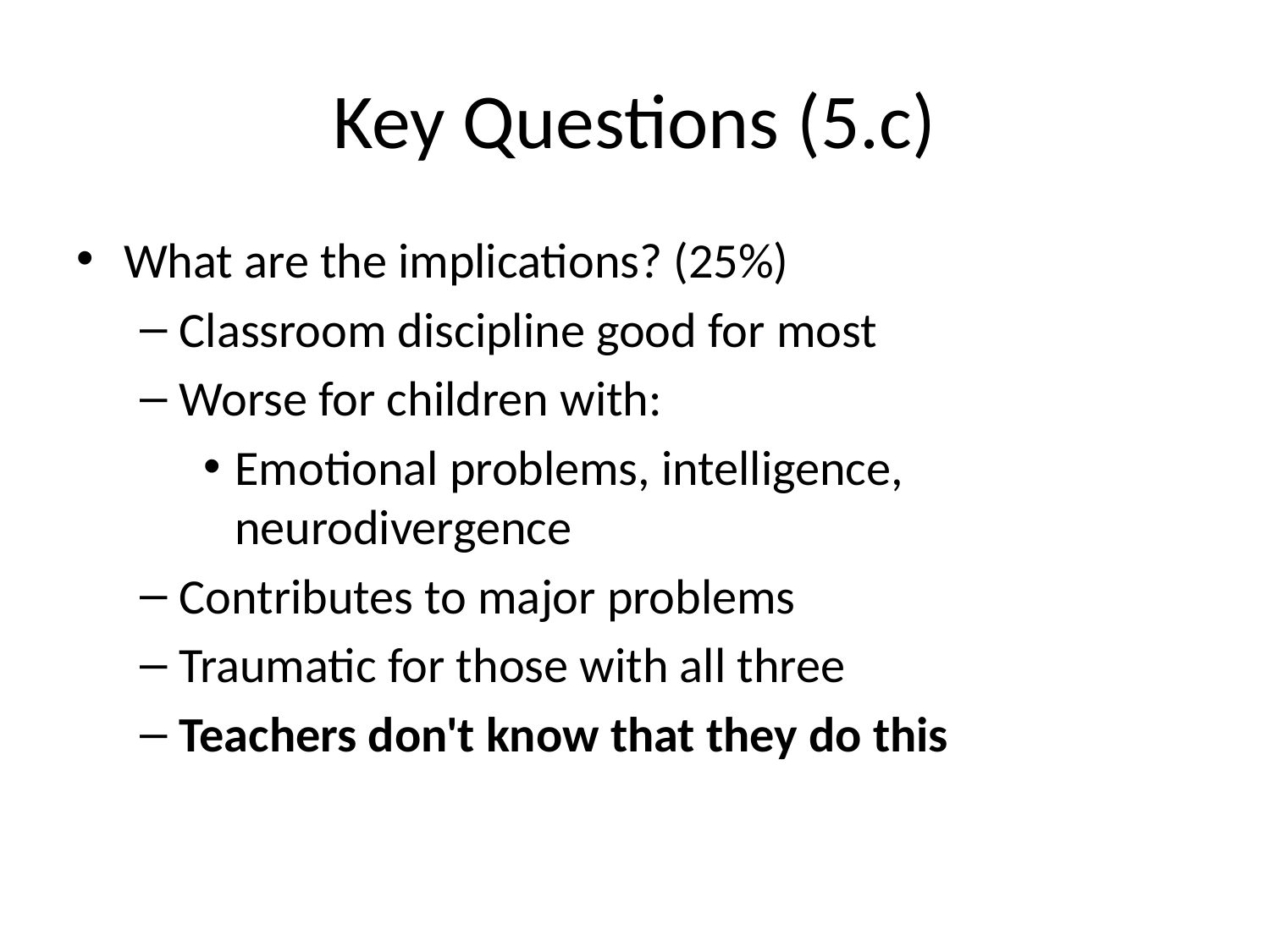

# Key Questions (5.c)
What are the implications? (25%)
Classroom discipline good for most
Worse for children with:
Emotional problems, intelligence, neurodivergence
Contributes to major problems
Traumatic for those with all three
Teachers don't know that they do this